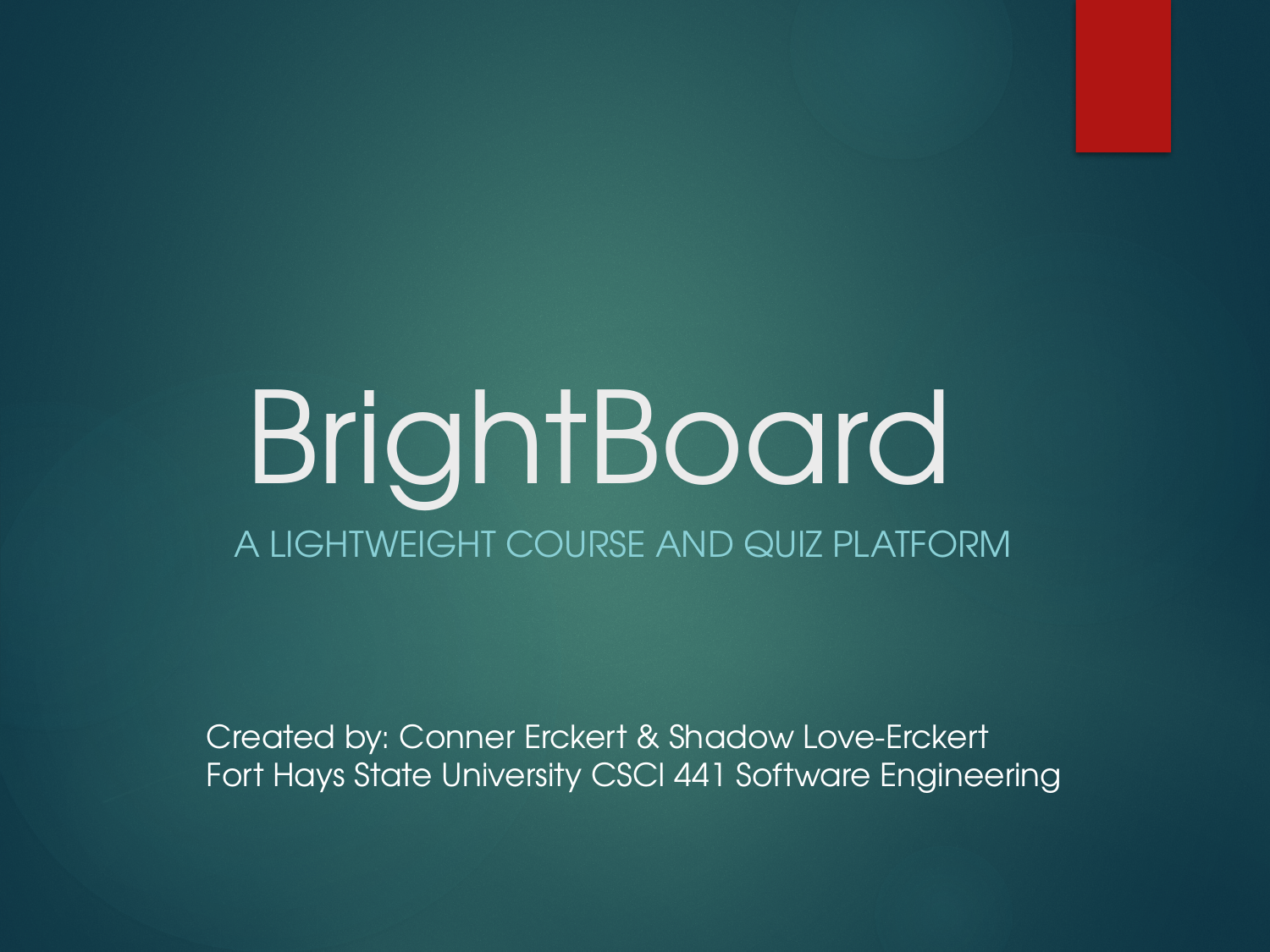

# BrightBoard
A Lightweight Course and Quiz Platform
Created by: Conner Erckert & Shadow Love-Erckert
Fort Hays State University CSCI 441 Software Engineering